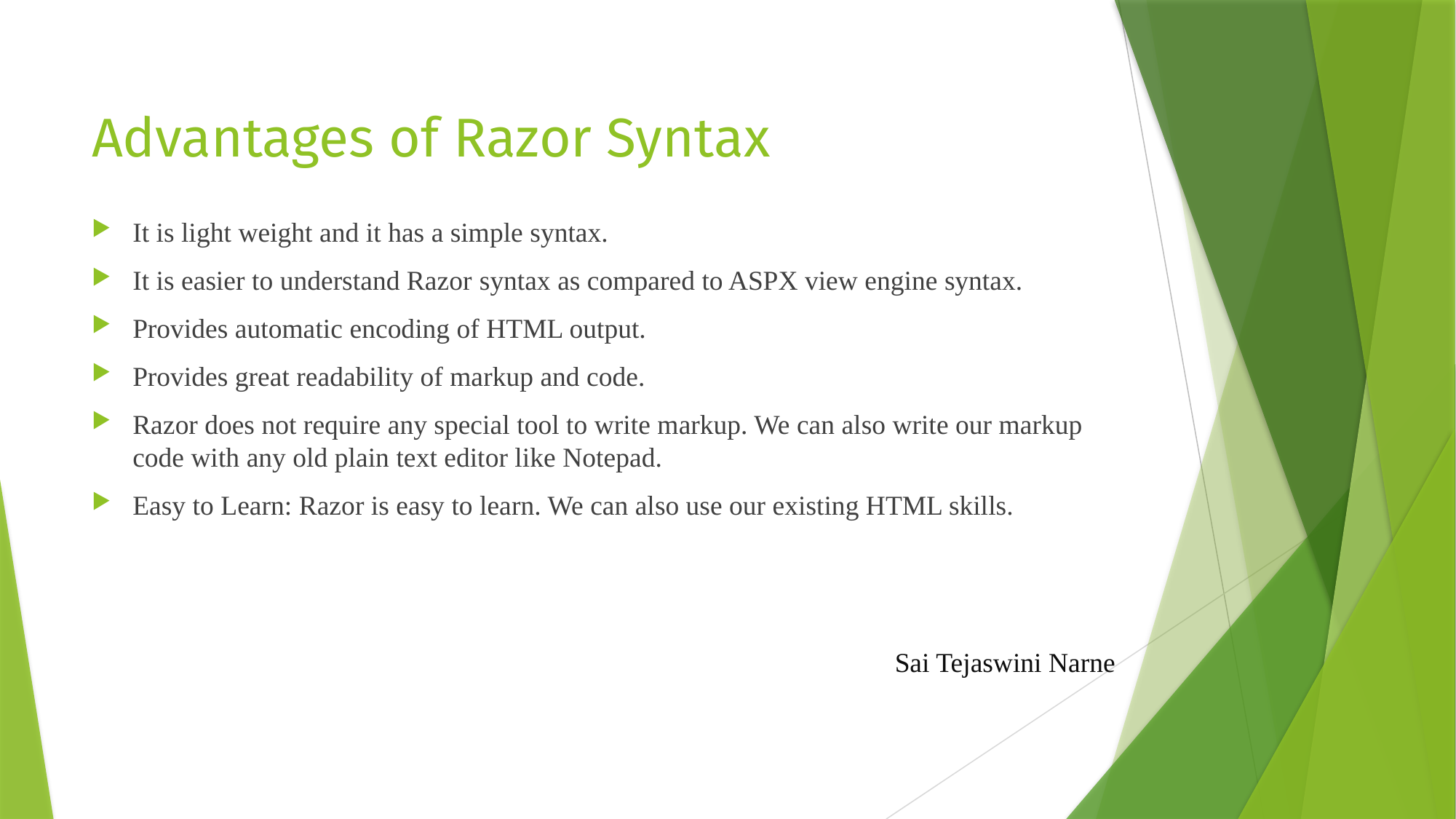

# Advantages of Razor Syntax
It is light weight and it has a simple syntax.
It is easier to understand Razor syntax as compared to ASPX view engine syntax.
Provides automatic encoding of HTML output.
Provides great readability of markup and code.
Razor does not require any special tool to write markup. We can also write our markup code with any old plain text editor like Notepad.
Easy to Learn: Razor is easy to learn. We can also use our existing HTML skills.

Sai Tejaswini Narne